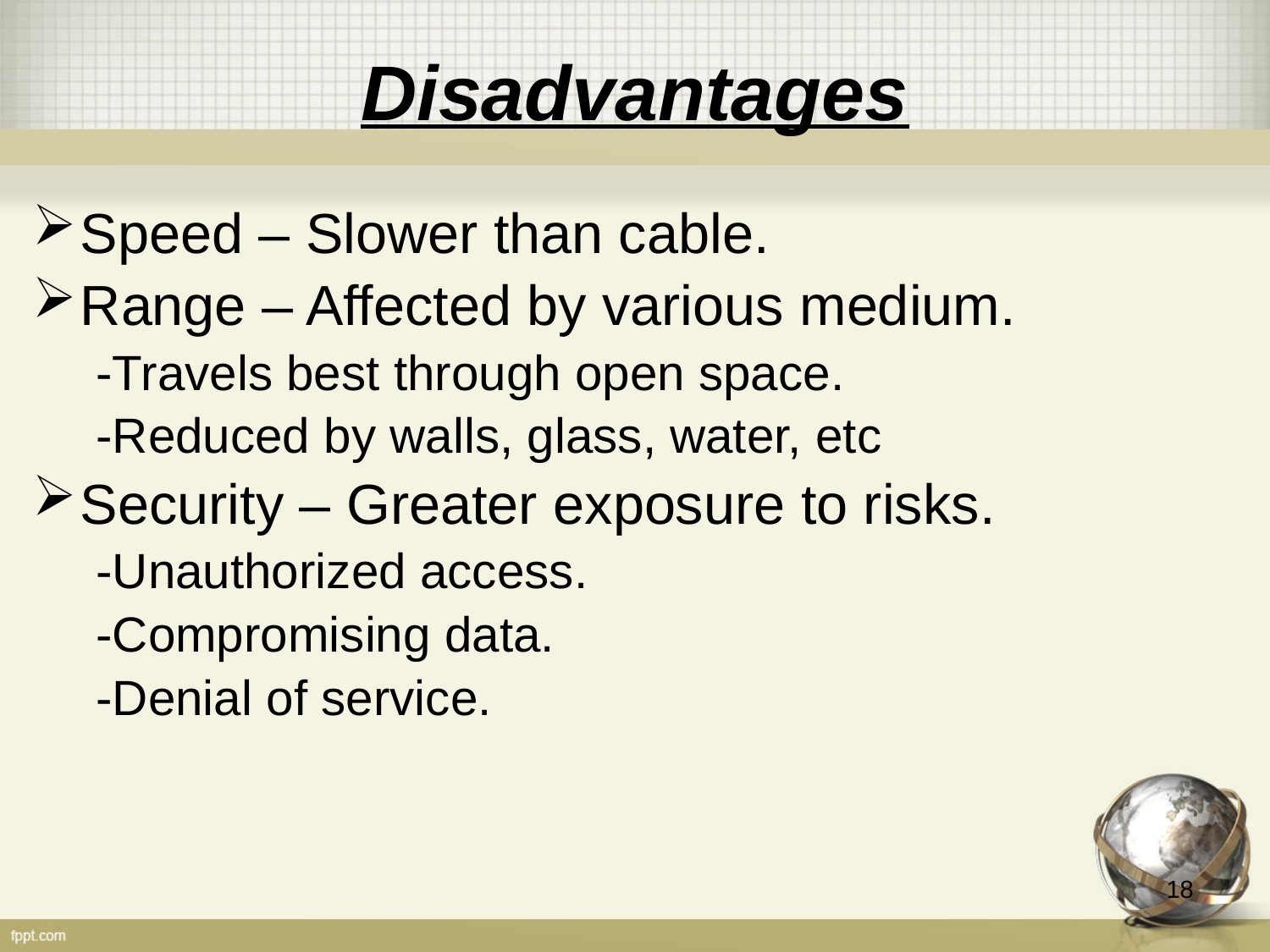

# Disadvantages
Speed – Slower than cable.
Range – Affected by various medium.
-Travels best through open space.
-Reduced by walls, glass, water, etc
Security – Greater exposure to risks.
-Unauthorized access.
-Compromising data.
-Denial of service.

18